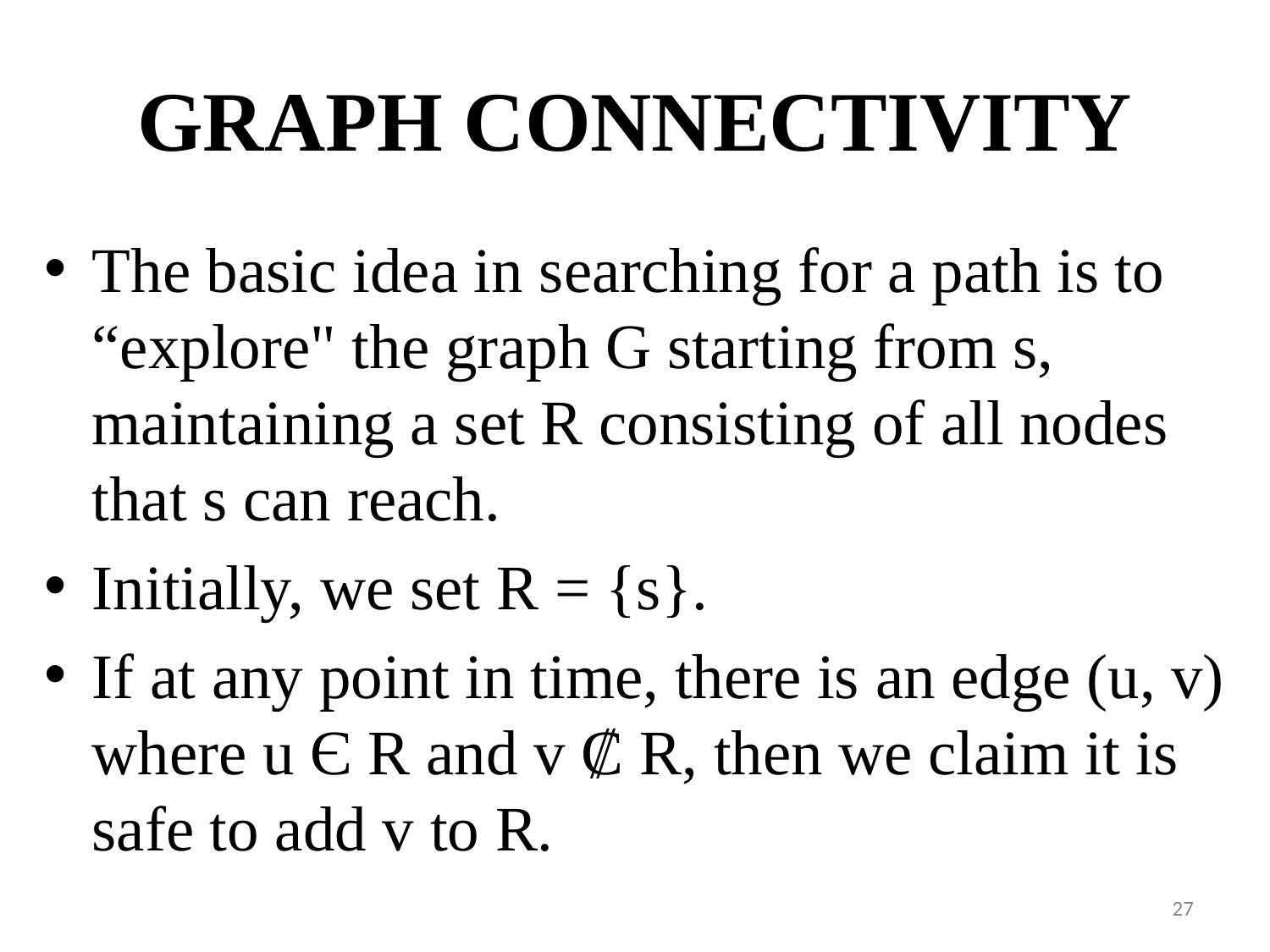

# GRAPH CONNECTIVITY
The basic idea in searching for a path is to “explore" the graph G starting from s, maintaining a set R consisting of all nodes that s can reach.
Initially, we set R = {s}.
If at any point in time, there is an edge (u, v) where u Є R and v ₡ R, then we claim it is safe to add v to R.
27